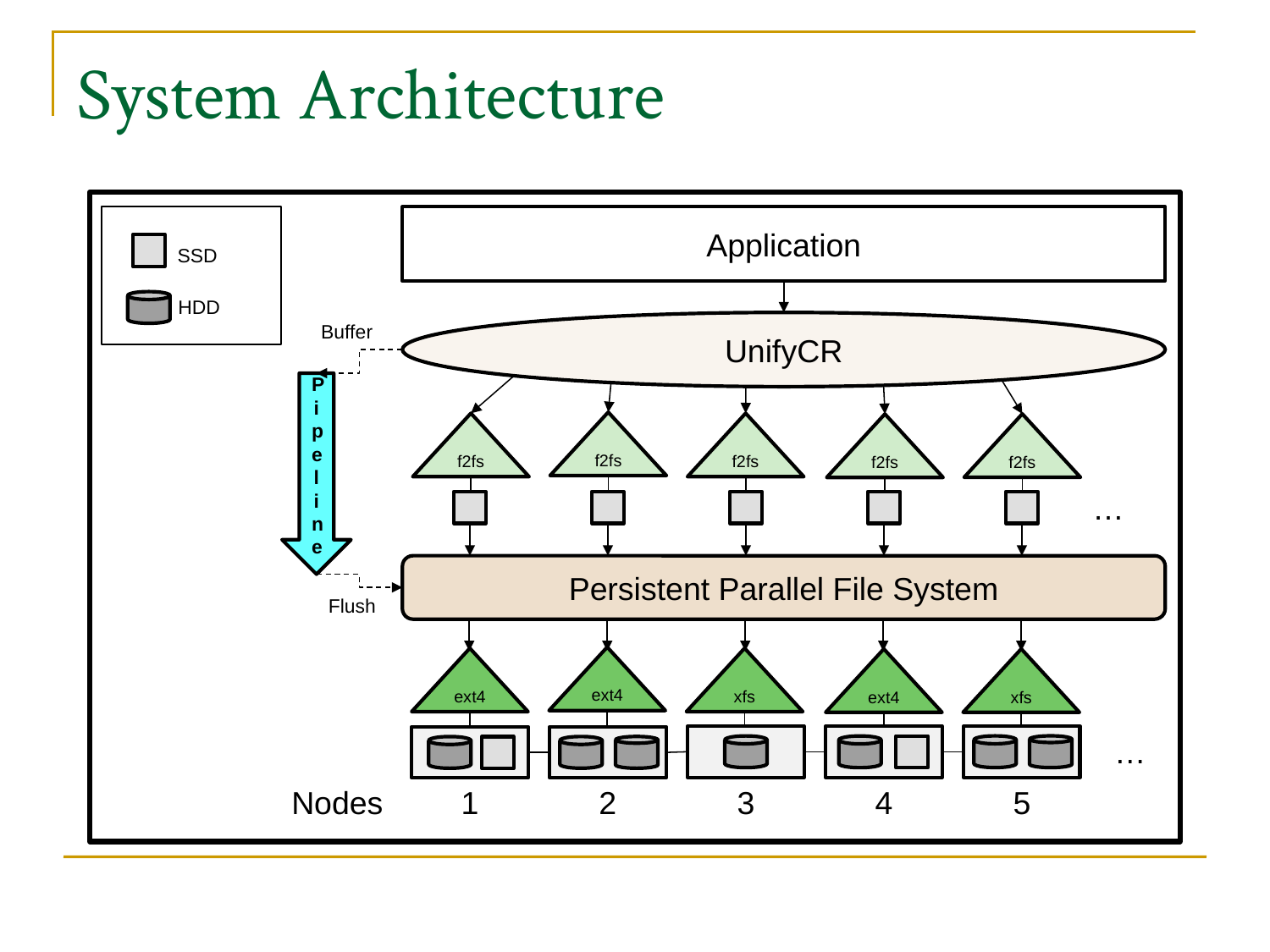

# System Architecture

SSD
HDD

Application
UnifyCR
Buffer
Pipel
ine
f2fs
f2fs
f2fs
f2fs
f2fs
…

Persistent Parallel File System
Flush
ext4
ext4
xfs
xfs
ext4

…

Nodes
5
1
2
3
4